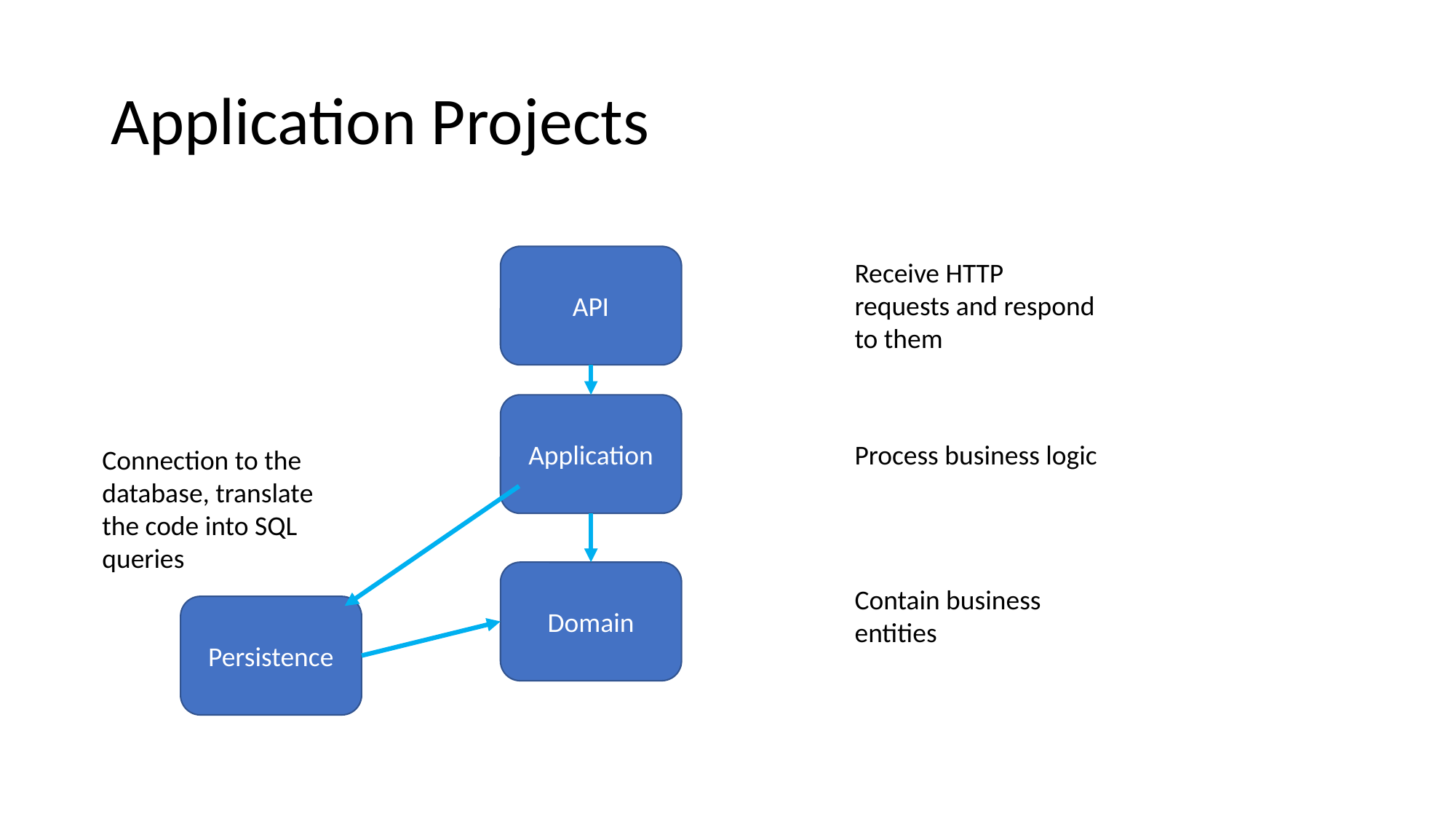

# Application Projects
API
Receive HTTP requests and respond to them
Application
Process business logic
Connection to the database, translate the code into SQL queries
Domain
Contain business entities
Persistence